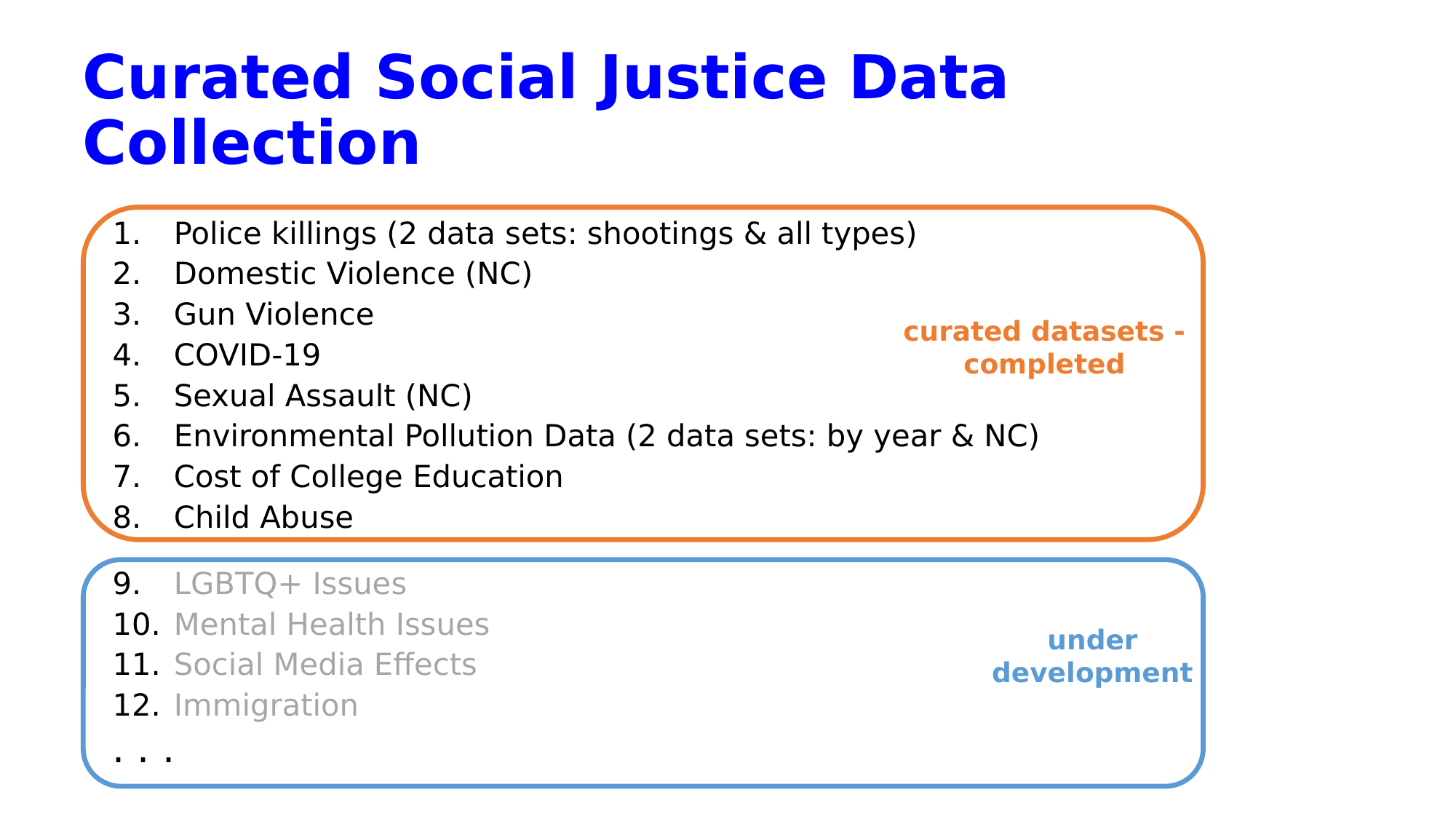

# Curated Social Justice Data Collection

Police killings (2 data sets: shootings & all types)
Domestic Violence (NC)
Gun Violence
COVID-19
Sexual Assault (NC)
Environmental Pollution Data (2 data sets: by year & NC)
Cost of College Education
Child Abuse
LGBTQ+ Issues
Mental Health Issues
Social Media Effects
Immigration
. . .

curated datasets -
completed

under
development